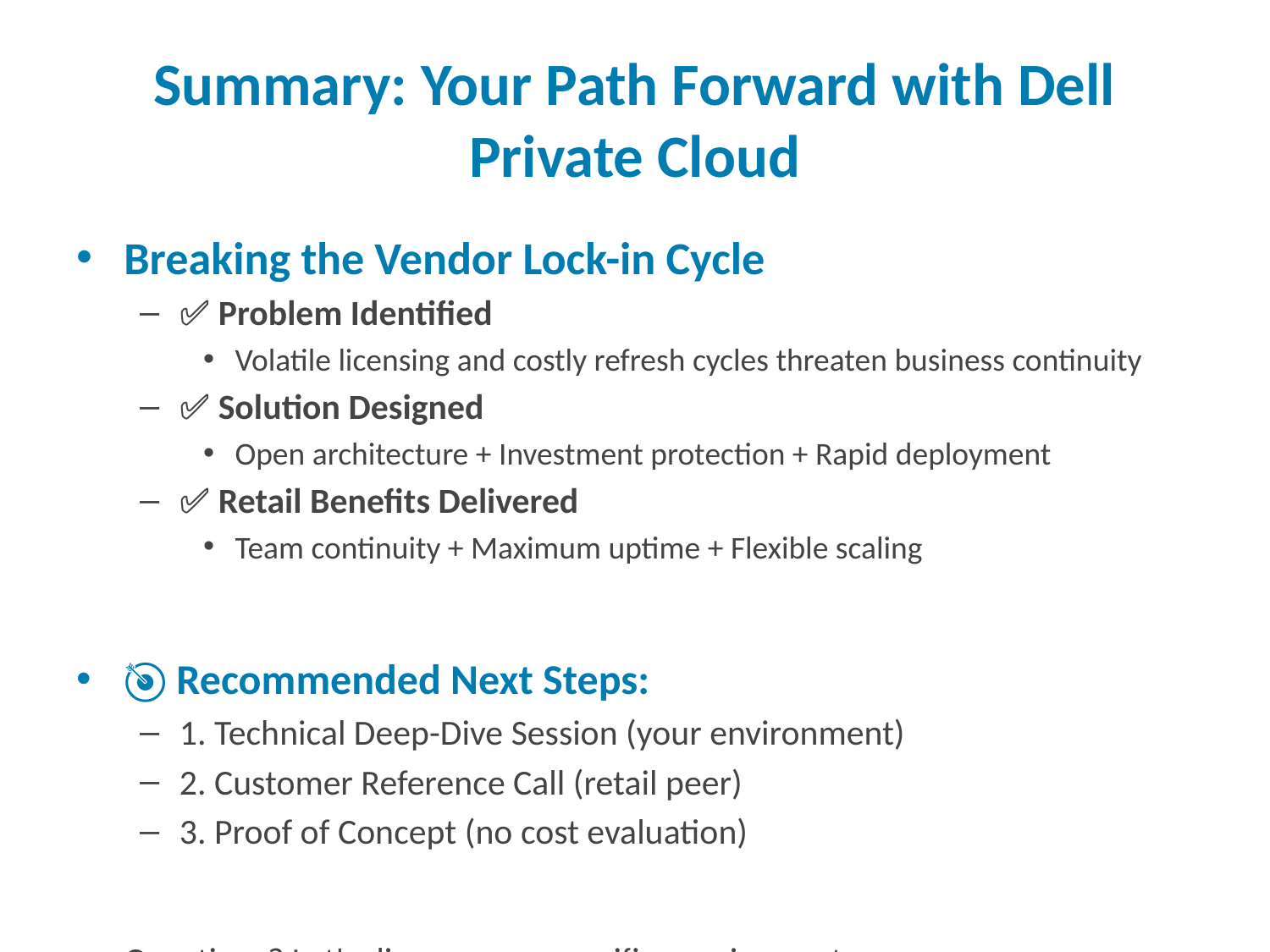

# Summary: Your Path Forward with Dell Private Cloud
Breaking the Vendor Lock-in Cycle
✅ Problem Identified
Volatile licensing and costly refresh cycles threaten business continuity
✅ Solution Designed
Open architecture + Investment protection + Rapid deployment
✅ Retail Benefits Delivered
Team continuity + Maximum uptime + Flexible scaling

🎯 Recommended Next Steps:
1. Technical Deep-Dive Session (your environment)
2. Customer Reference Call (retail peer)
3. Proof of Concept (no cost evaluation)

Questions? Let's discuss your specific requirements.